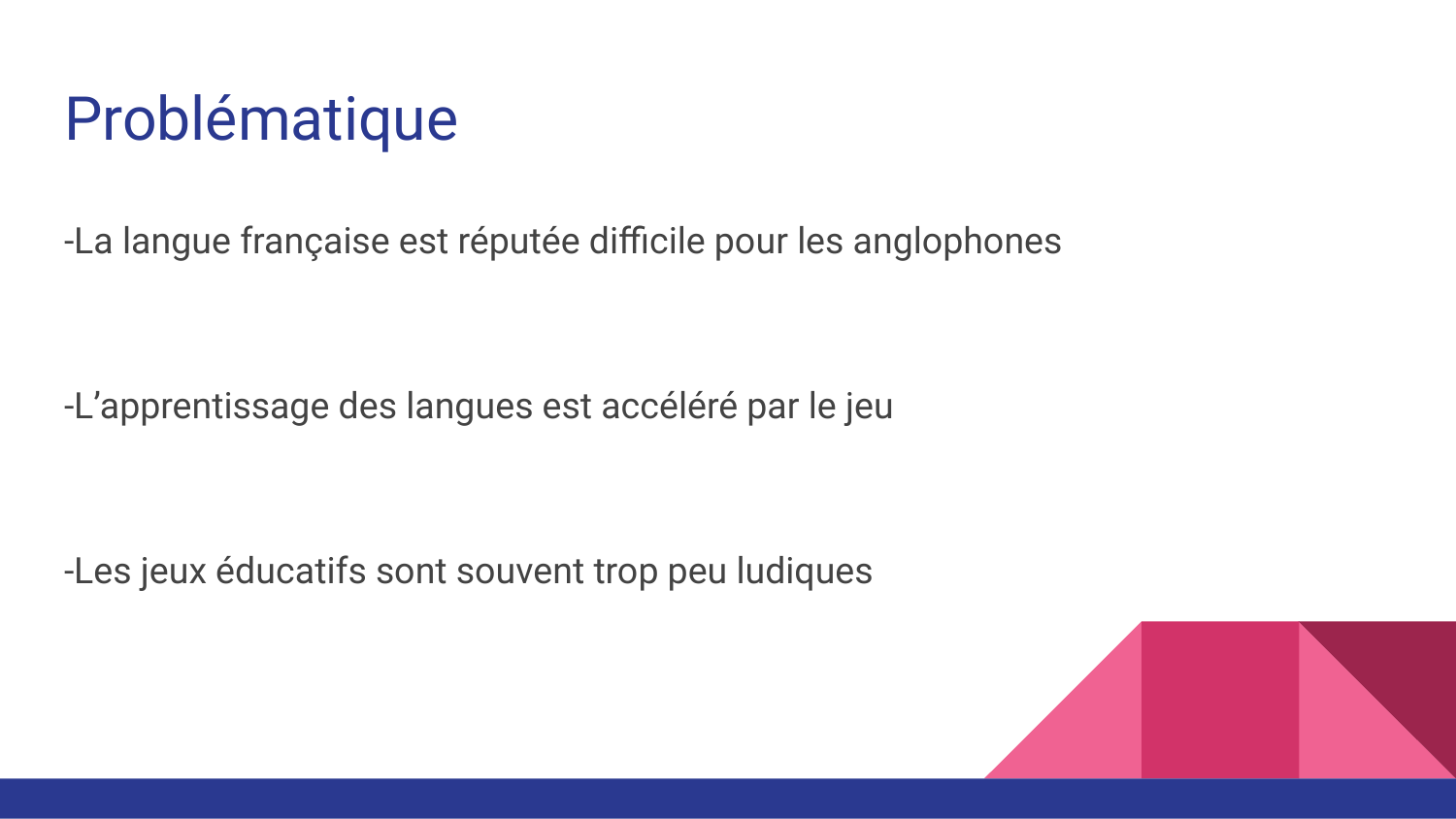

# Problématique
-La langue française est réputée difficile pour les anglophones

-L’apprentissage des langues est accéléré par le jeu

-Les jeux éducatifs sont souvent trop peu ludiques